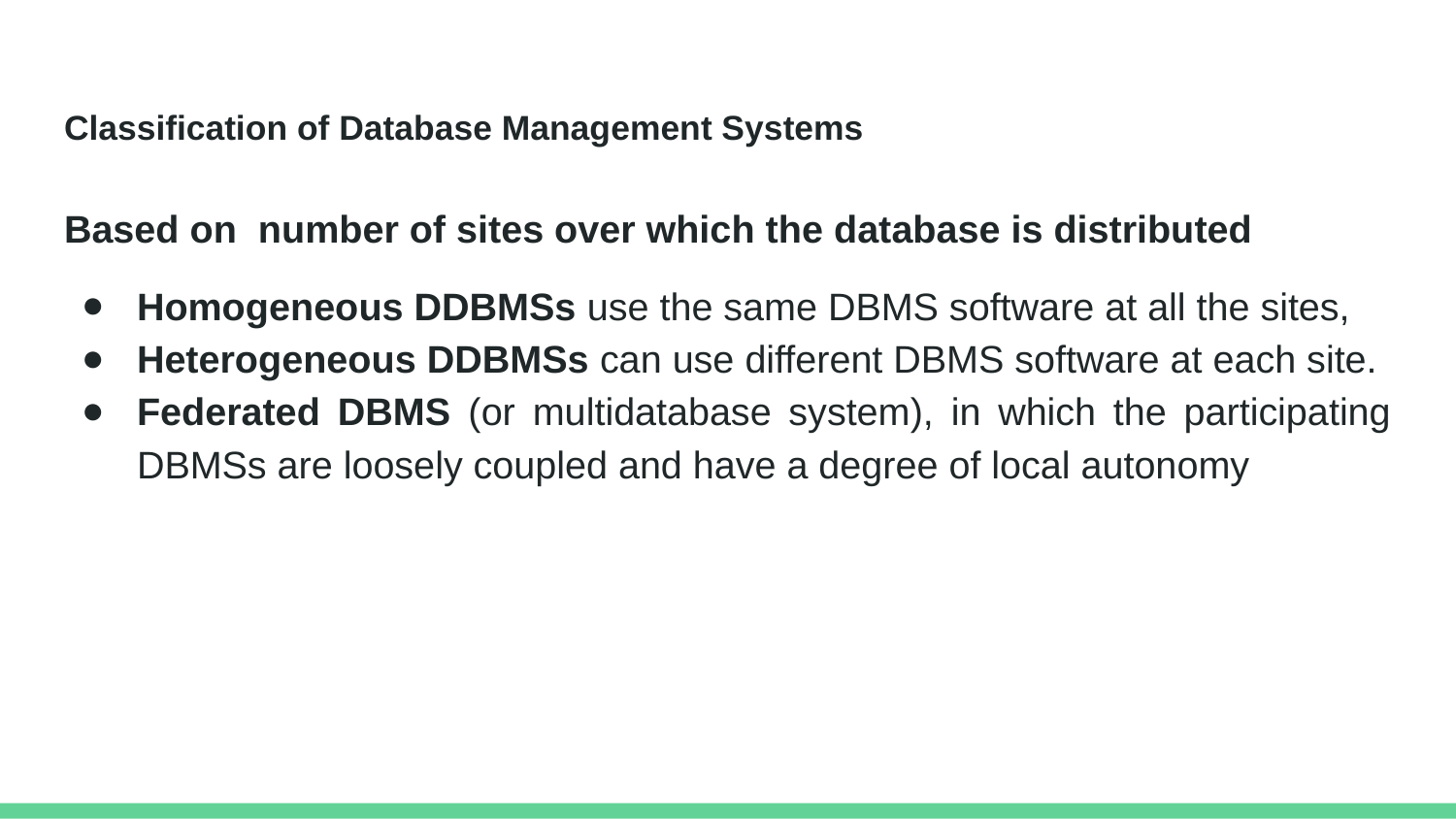

# Classification of Database Management Systems
Based on  number of sites over which the database is distributed
Homogeneous DDBMSs use the same DBMS software at all the sites,
Heterogeneous DDBMSs can use different DBMS software at each site.
Federated DBMS (or multidatabase system), in which the participating DBMSs are loosely coupled and have a degree of local autonomy